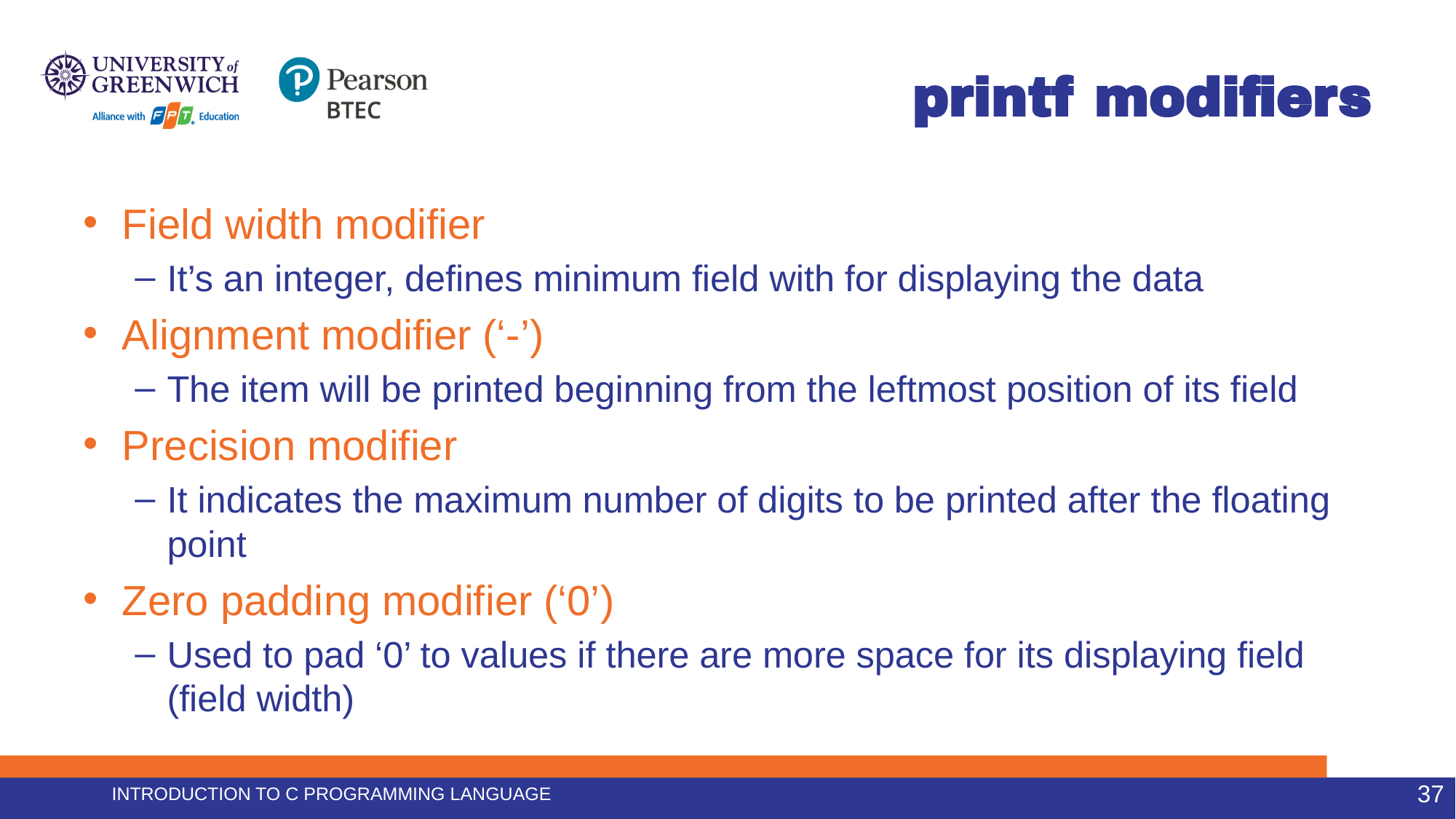

# printf modifiers
Field width modifier
It’s an integer, defines minimum field with for displaying the data
Alignment modifier (‘-’)
The item will be printed beginning from the leftmost position of its field
Precision modifier
It indicates the maximum number of digits to be printed after the floating point
Zero padding modifier (‘0’)
Used to pad ‘0’ to values if there are more space for its displaying field (field width)
Introduction to C programming language
37